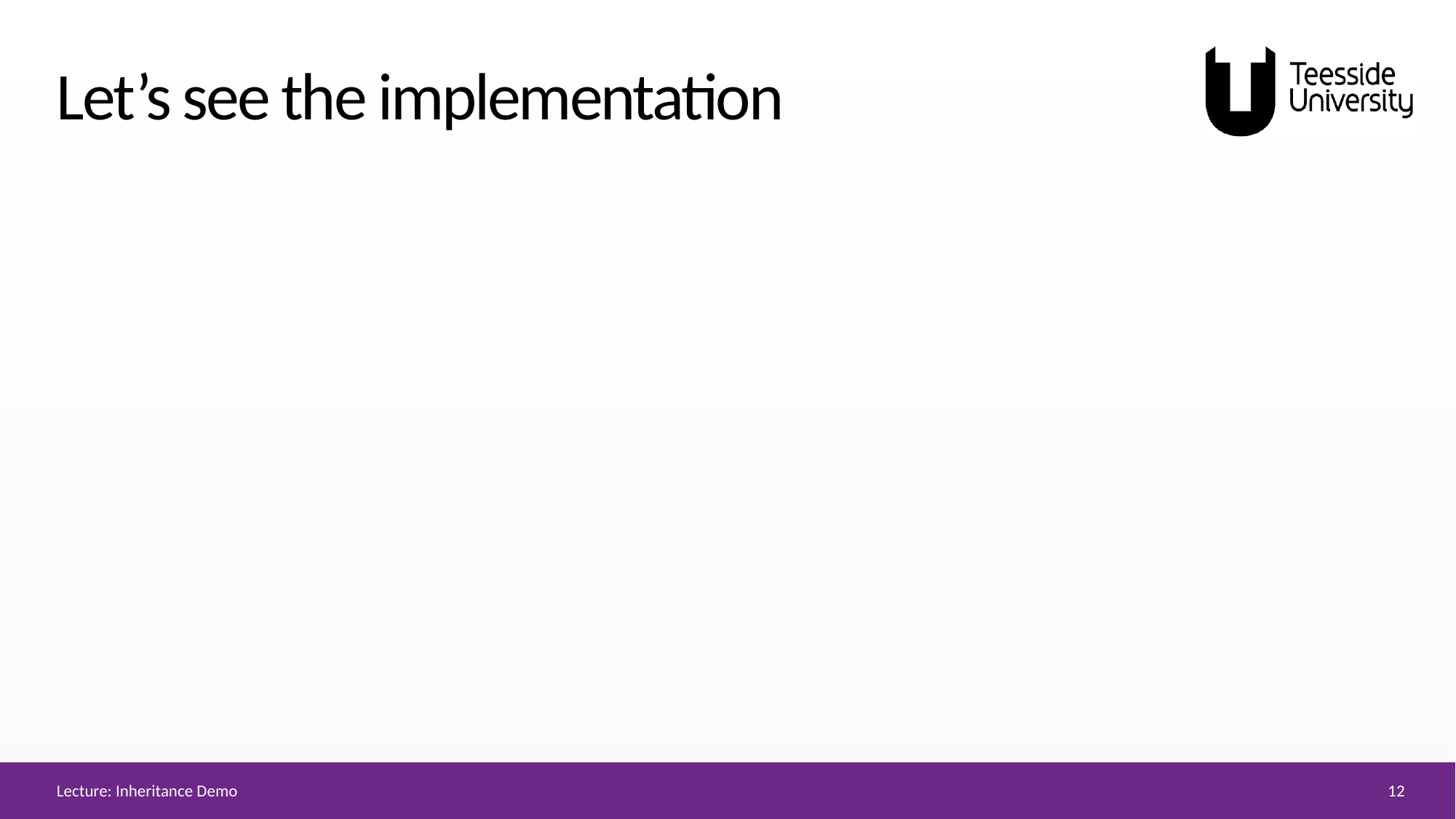

# Let’s see the implementation

12
Lecture: Inheritance Demo